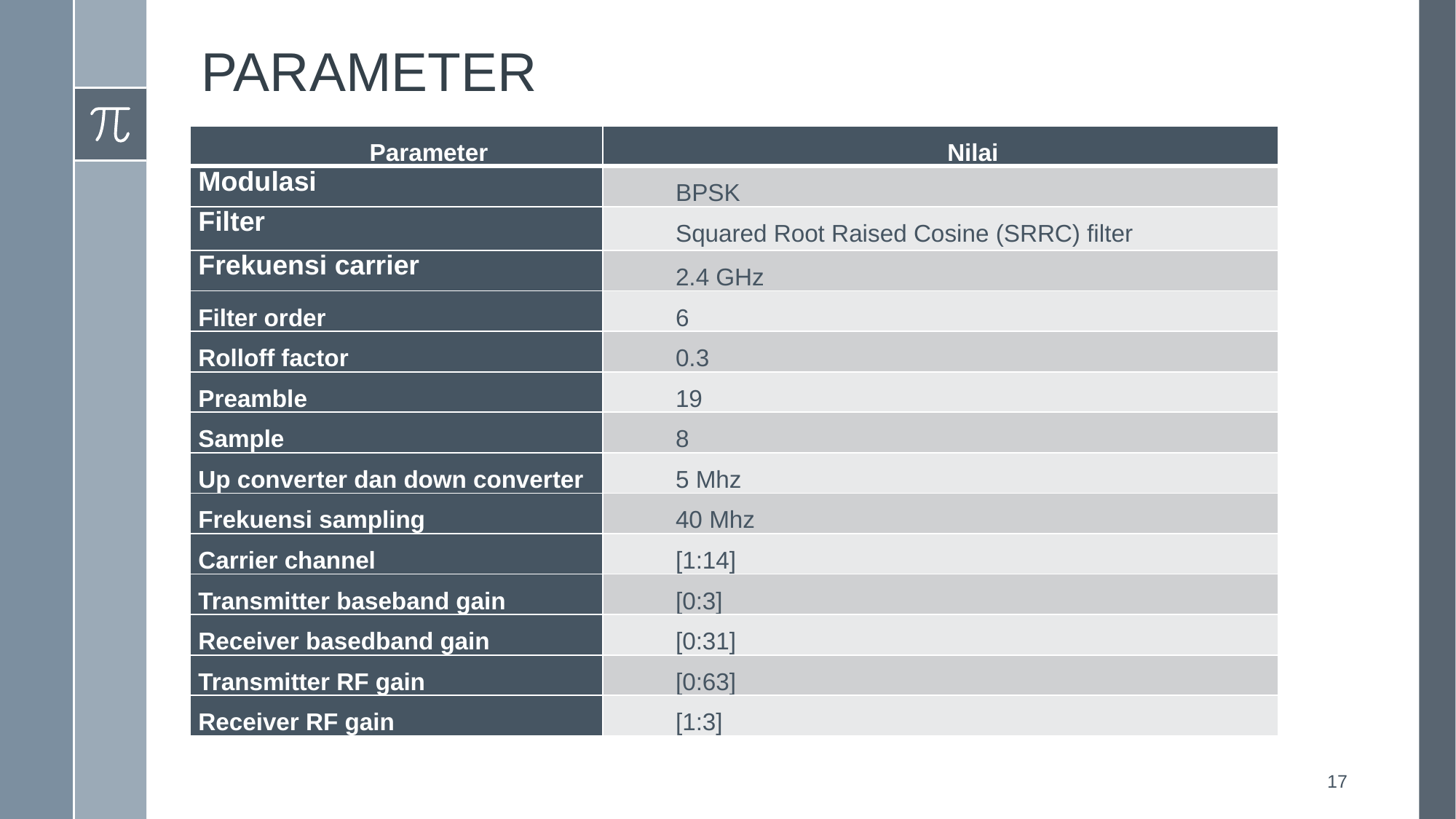

# PARAMETER
| Parameter | Nilai |
| --- | --- |
| Modulasi | BPSK |
| Filter | Squared Root Raised Cosine (SRRC) filter |
| Frekuensi carrier | 2.4 GHz |
| Filter order | 6 |
| Rolloff factor | 0.3 |
| Preamble | 19 |
| Sample | 8 |
| Up converter dan down converter | 5 Mhz |
| Frekuensi sampling | 40 Mhz |
| Carrier channel | [1:14] |
| Transmitter baseband gain | [0:3] |
| Receiver basedband gain | [0:31] |
| Transmitter RF gain | [0:63] |
| Receiver RF gain | [1:3] |
17